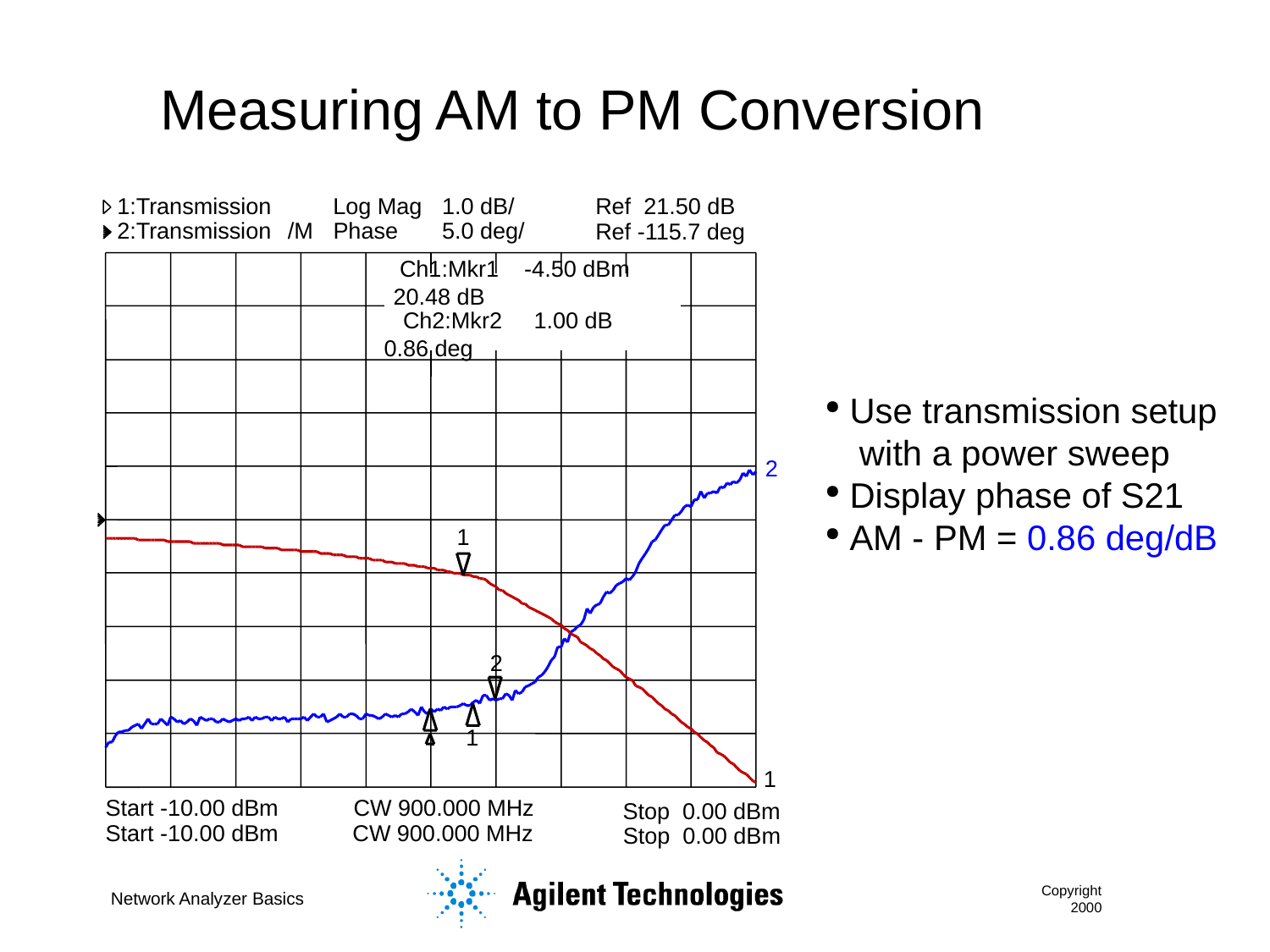

Measuring AM to PM Conversion
Ref  21.50 dB
1:Transmission
 1.0 dB/
Log Mag

Ref -115.7 deg
2:Transmission
/M
Phase
 5.0 deg/

 Ch1:Mkr1    -4.50 dBm  20.48 dB
   Ch2:Mkr2     1.00 dB       0.86 deg
2

1

2

1

1
Start -10.00 dBm
CW 900.000 MHz
Start -10.00 dBm
CW 900.000 MHz
Use transmission setup
 with a power sweep
Display phase of S21
AM - PM = 0.86 deg/dB
           Stop  0.00 dBm
           Stop  0.00 dBm
Copyright 2000
Network Analyzer Basics